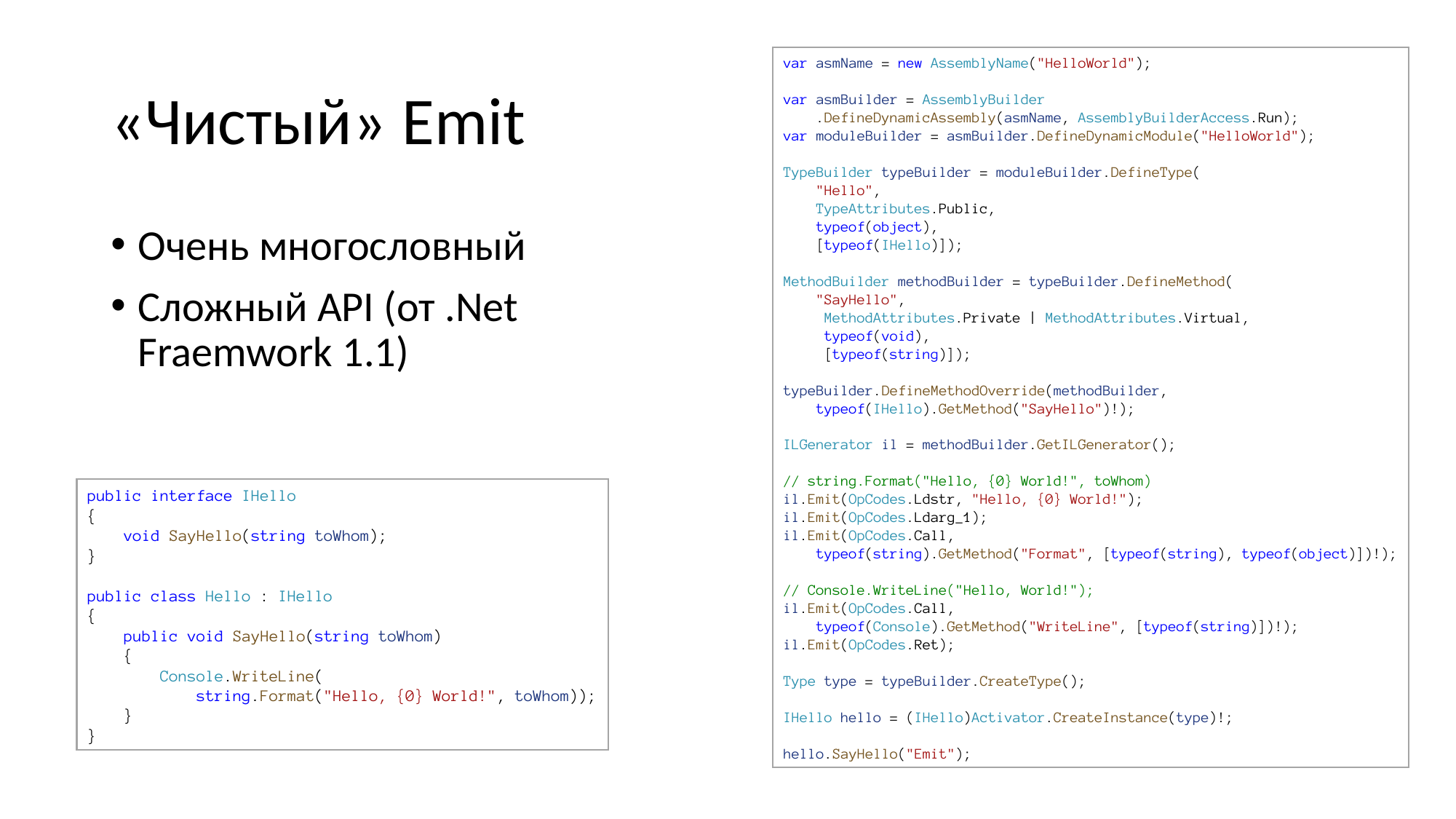

# «Чистый» Emit
var asmName = new AssemblyName("HelloWorld");
var asmBuilder = AssemblyBuilder
    .DefineDynamicAssembly(asmName, AssemblyBuilderAccess.Run);
var moduleBuilder = asmBuilder.DefineDynamicModule("HelloWorld");
TypeBuilder typeBuilder = moduleBuilder.DefineType(
    "Hello",
    TypeAttributes.Public,
    typeof(object),
    [typeof(IHello)]);
MethodBuilder methodBuilder = typeBuilder.DefineMethod(
    "SayHello",
     MethodAttributes.Private | MethodAttributes.Virtual,
     typeof(void),
     [typeof(string)]);
typeBuilder.DefineMethodOverride(methodBuilder, 
    typeof(IHello).GetMethod("SayHello")!);
ILGenerator il = methodBuilder.GetILGenerator();
// string.Format("Hello, {0} World!", toWhom)
il.Emit(OpCodes.Ldstr, "Hello, {0} World!");
il.Emit(OpCodes.Ldarg_1);
il.Emit(OpCodes.Call, 
    typeof(string).GetMethod("Format", [typeof(string), typeof(object)])!);
// Console.WriteLine("Hello, World!");
il.Emit(OpCodes.Call, 
    typeof(Console).GetMethod("WriteLine", [typeof(string)])!);
il.Emit(OpCodes.Ret);
Type type = typeBuilder.CreateType();
IHello hello = (IHello)Activator.CreateInstance(type)!;
hello.SayHello("Emit");
Очень многословный
Сложный API (от .Net Fraemwork 1.1)
public interface IHello
{
    void SayHello(string toWhom);
}
public class Hello : IHello
{
    public void SayHello(string toWhom)
    {
        Console.WriteLine(
            string.Format("Hello, {0} World!", toWhom));
    }
}